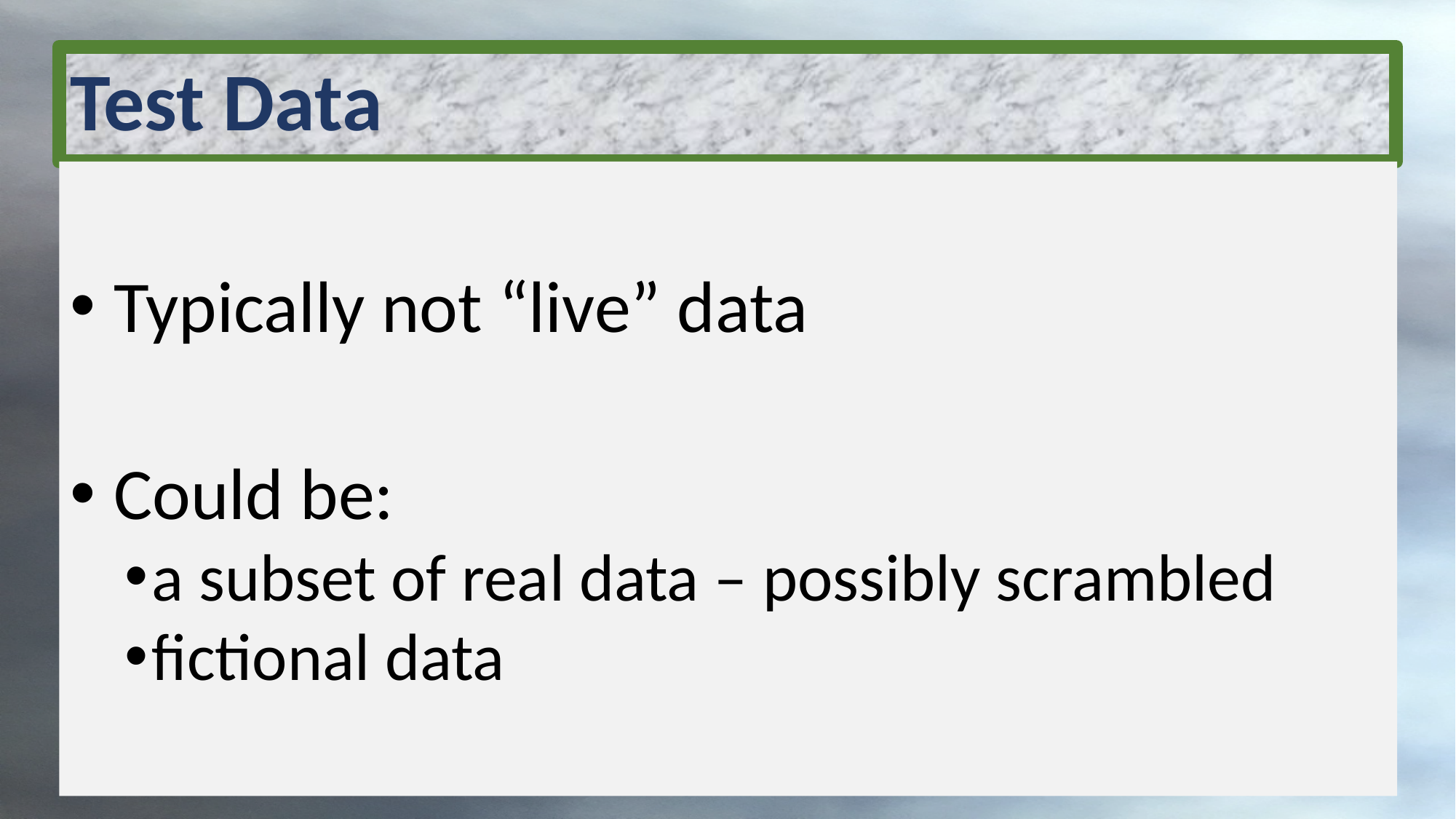

# Test Data

 Typically not “live” data

 Could be:
a subset of real data – possibly scrambled
fictional data